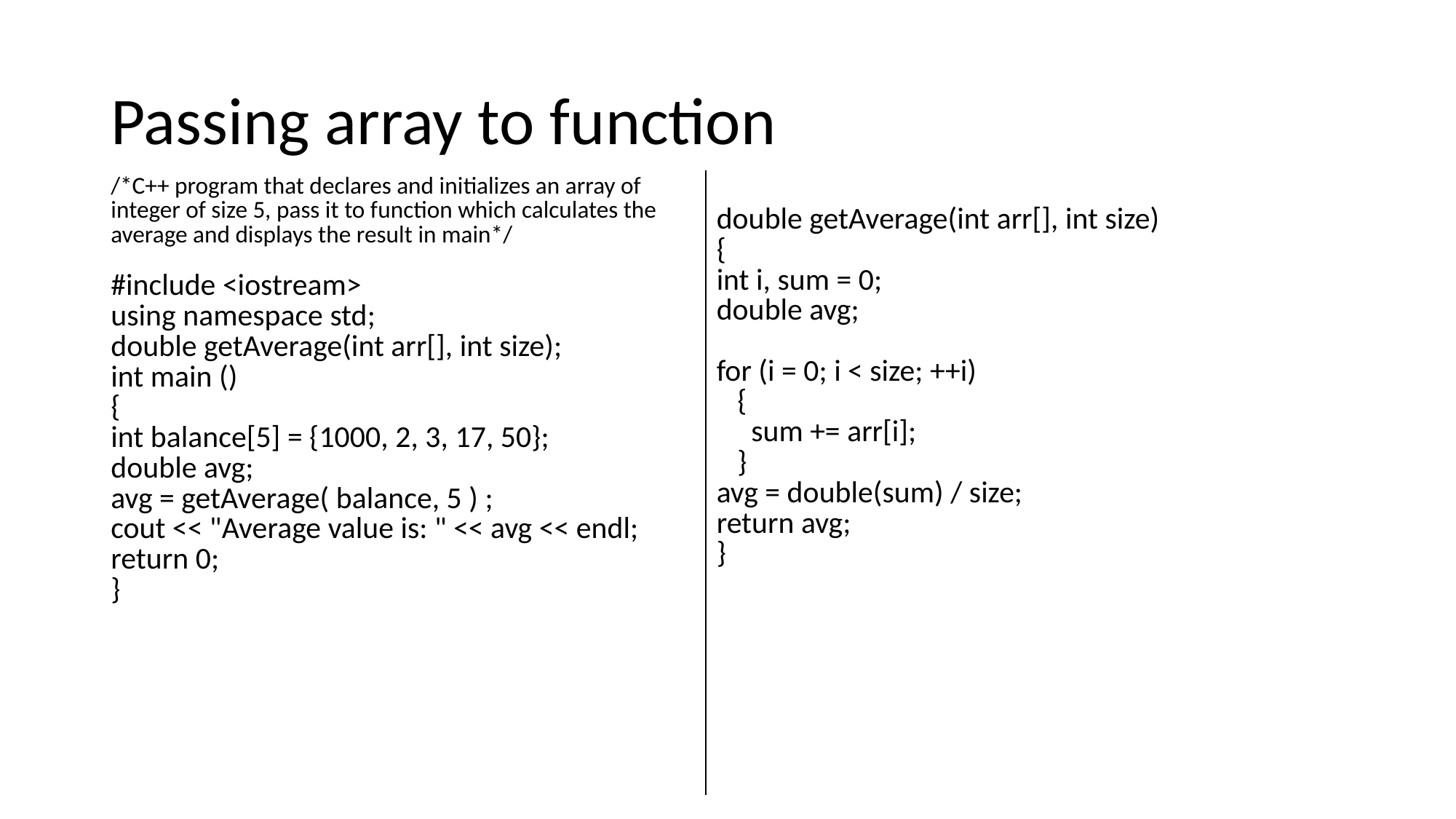

# Passing array to function
| /\*C++ program that declares and initializes an array of integer of size 5, pass it to function which calculates the average and displays the result in main\*/ #include <iostream> using namespace std; double getAverage(int arr[], int size); int main () { int balance[5] = {1000, 2, 3, 17, 50}; double avg; avg = getAverage( balance, 5 ) ; cout << "Average value is: " << avg << endl; return 0; } | double getAverage(int arr[], int size) { int i, sum = 0; double avg; for (i = 0; i < size; ++i) { sum += arr[i]; } avg = double(sum) / size; return avg; } |
| --- | --- |